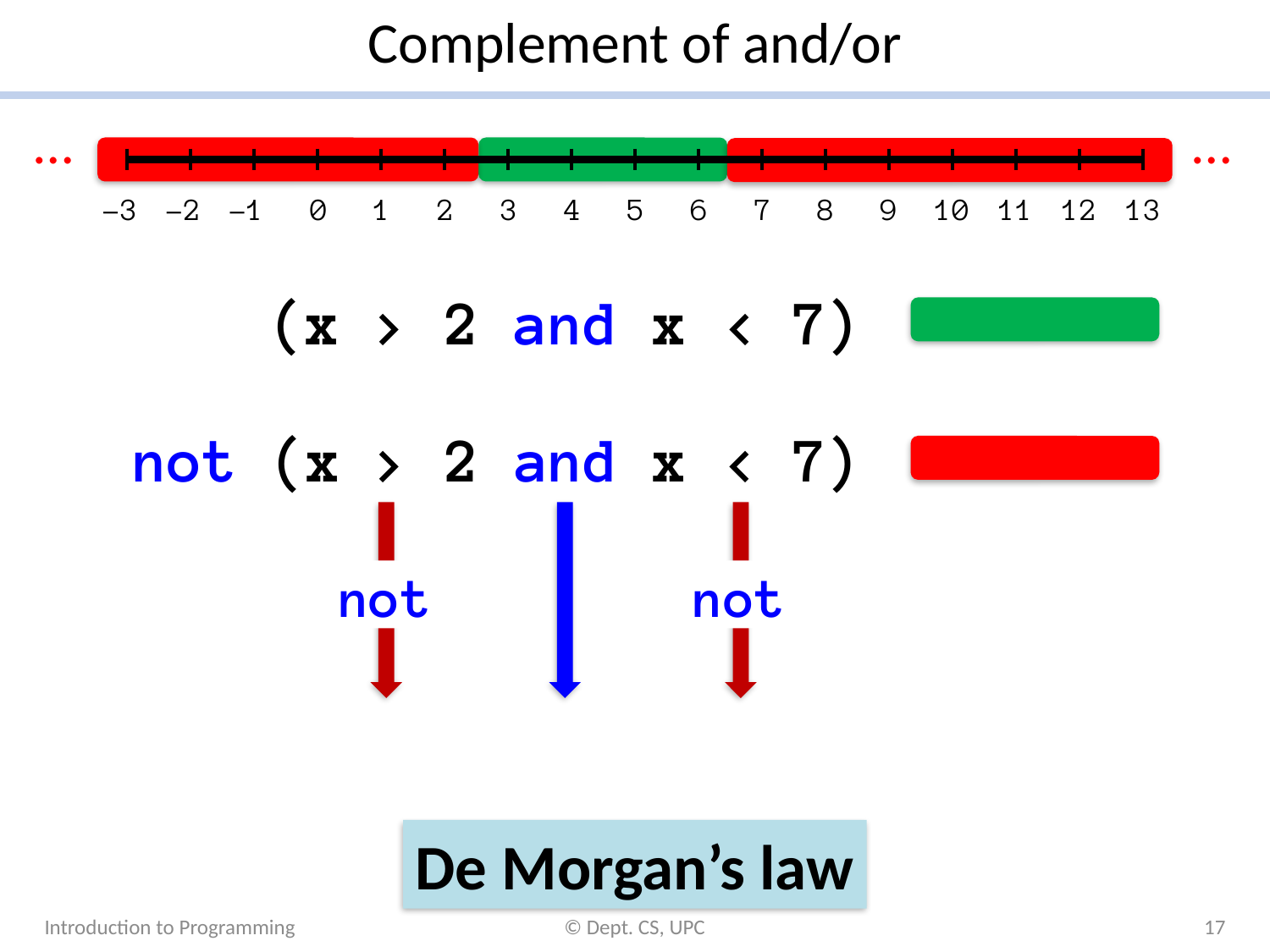

# Complement of and/or
…
…

-3
-2
-1
 0
 1
 2
 3
 4
 5
 6
 7
 8
 9
10
11
12
13
(x > 2 and x < 7)

not (x > 2 and x < 7)

not

not

 x <= 2 or x >= 7

De Morgan’s law
Introduction to Programming
© Dept. CS, UPC
17